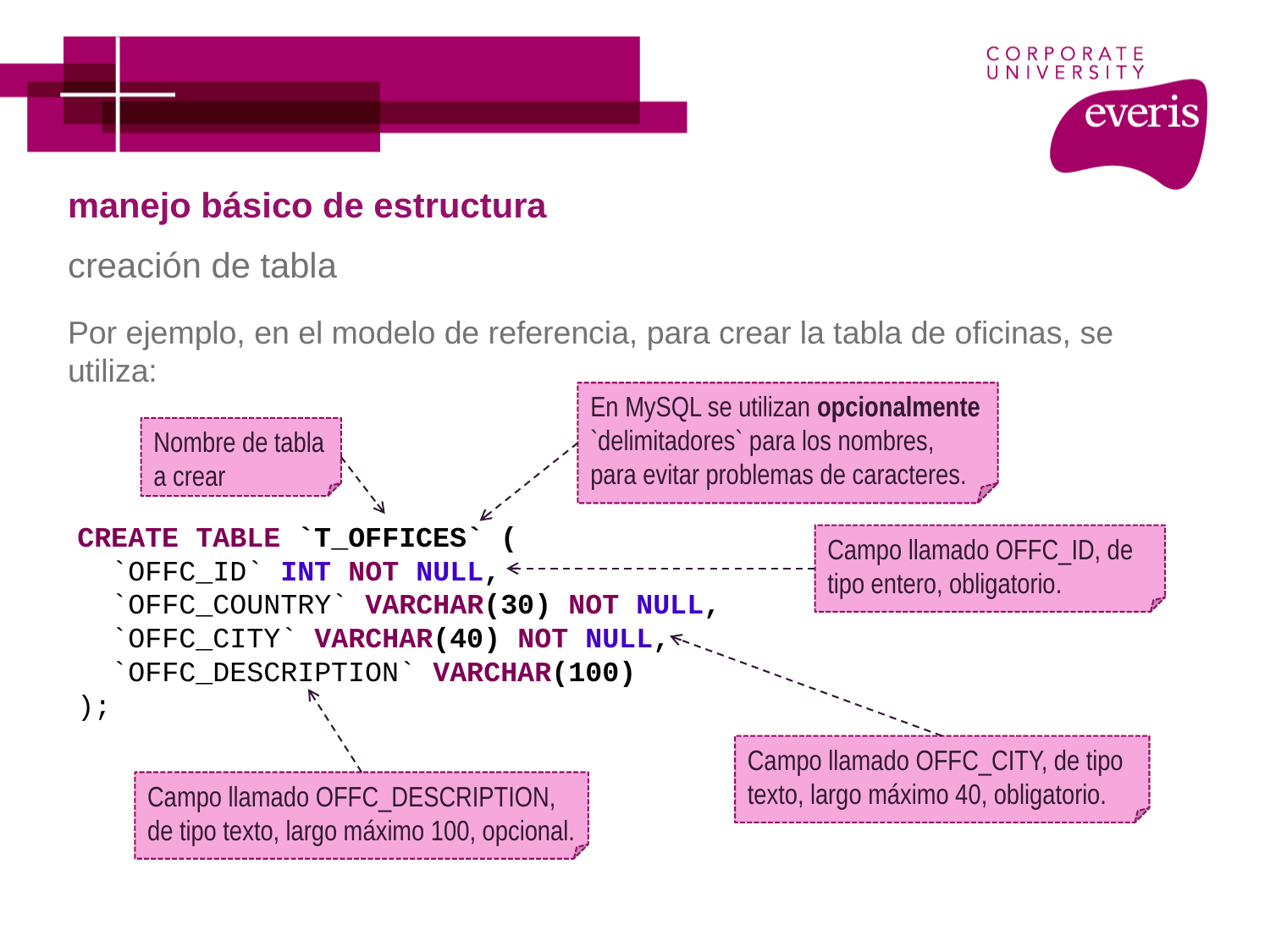

# manejo básico de estructura
creación de tabla
Por ejemplo, en el modelo de referencia, para crear la tabla de oficinas, se utiliza:
En MySQL se utilizan opcionalmente `delimitadores` para los nombres, para evitar problemas de caracteres.
Nombre de tabla a crear
CREATE TABLE `T_OFFICES` (
  `OFFC_ID` INT NOT NULL,
  `OFFC_COUNTRY` VARCHAR(30) NOT NULL,
  `OFFC_CITY` VARCHAR(40) NOT NULL,
  `OFFC_DESCRIPTION` VARCHAR(100)
);
Campo llamado OFFC_ID, de tipo entero, obligatorio.
Campo llamado OFFC_CITY, de tipo texto, largo máximo 40, obligatorio.
Campo llamado OFFC_DESCRIPTION, de tipo texto, largo máximo 100, opcional.